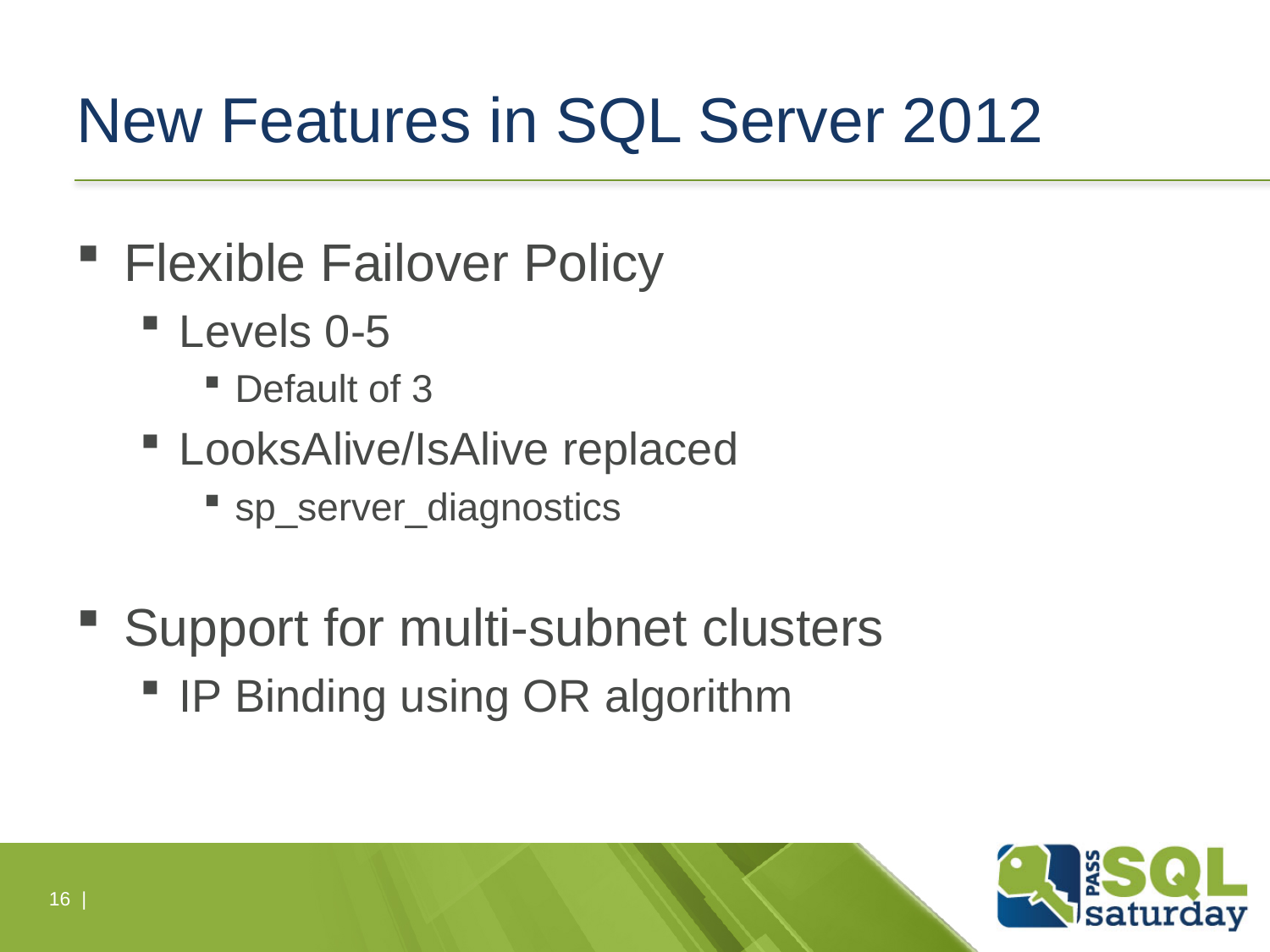

# New Features in SQL Server 2012
Flexible Failover Policy
Levels 0-5
Default of 3
LooksAlive/IsAlive replaced
sp_server_diagnostics

Support for multi-subnet clusters
IP Binding using OR algorithm
16  |